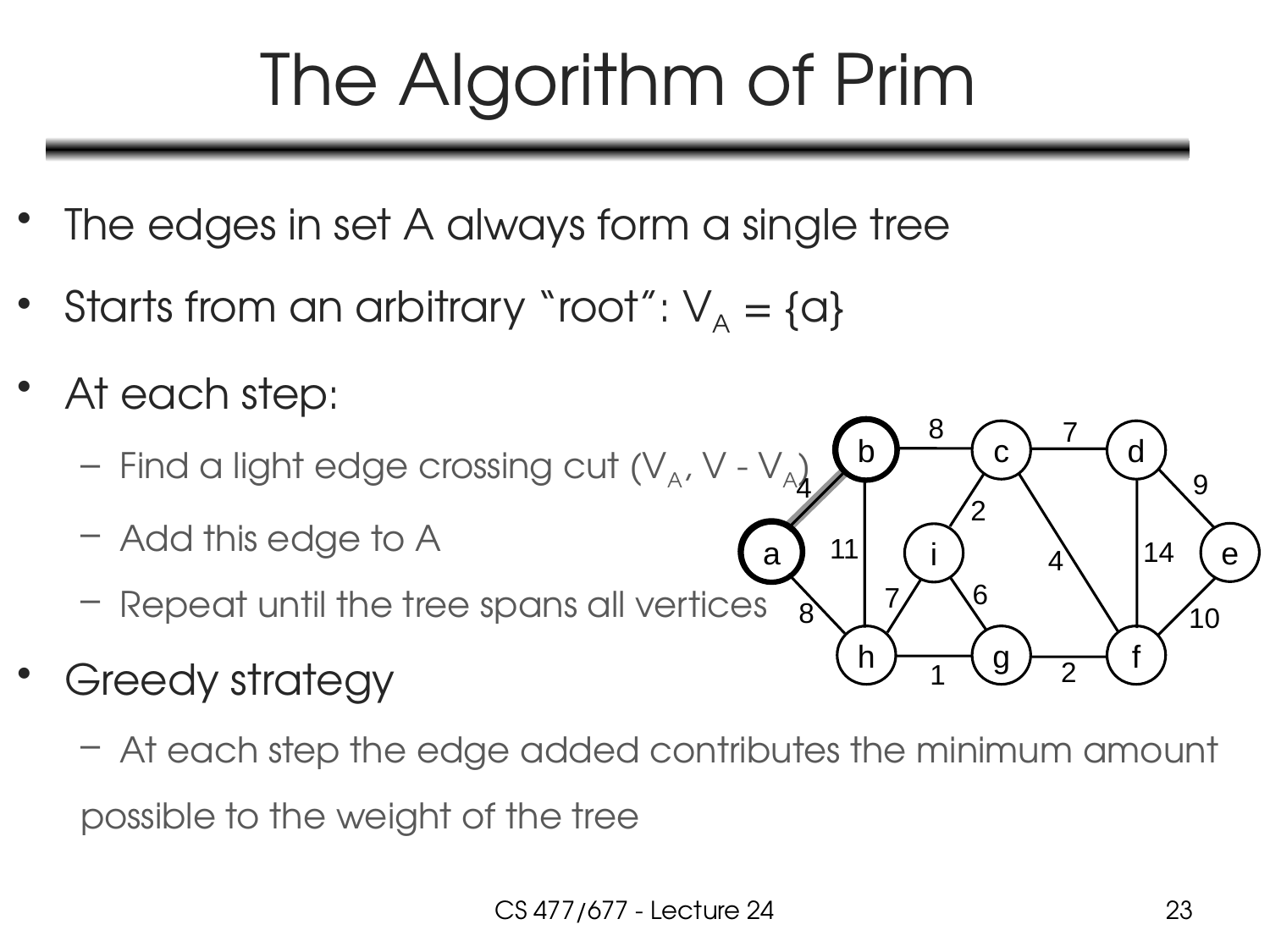

# The Algorithm of Prim
The edges in set A always form a single tree
Starts from an arbitrary “root”: VA = {a}
At each step:
Find a light edge crossing cut (VA, V - VA)
Add this edge to A
Repeat until the tree spans all vertices
Greedy strategy
At each step the edge added contributes the minimum amount
possible to the weight of the tree
8
7
b
c
d

9
4

2
a
e
i
11
14
4
6
7

8
10
h
g
f
2
1

CS 477/677 - Lecture 24
23